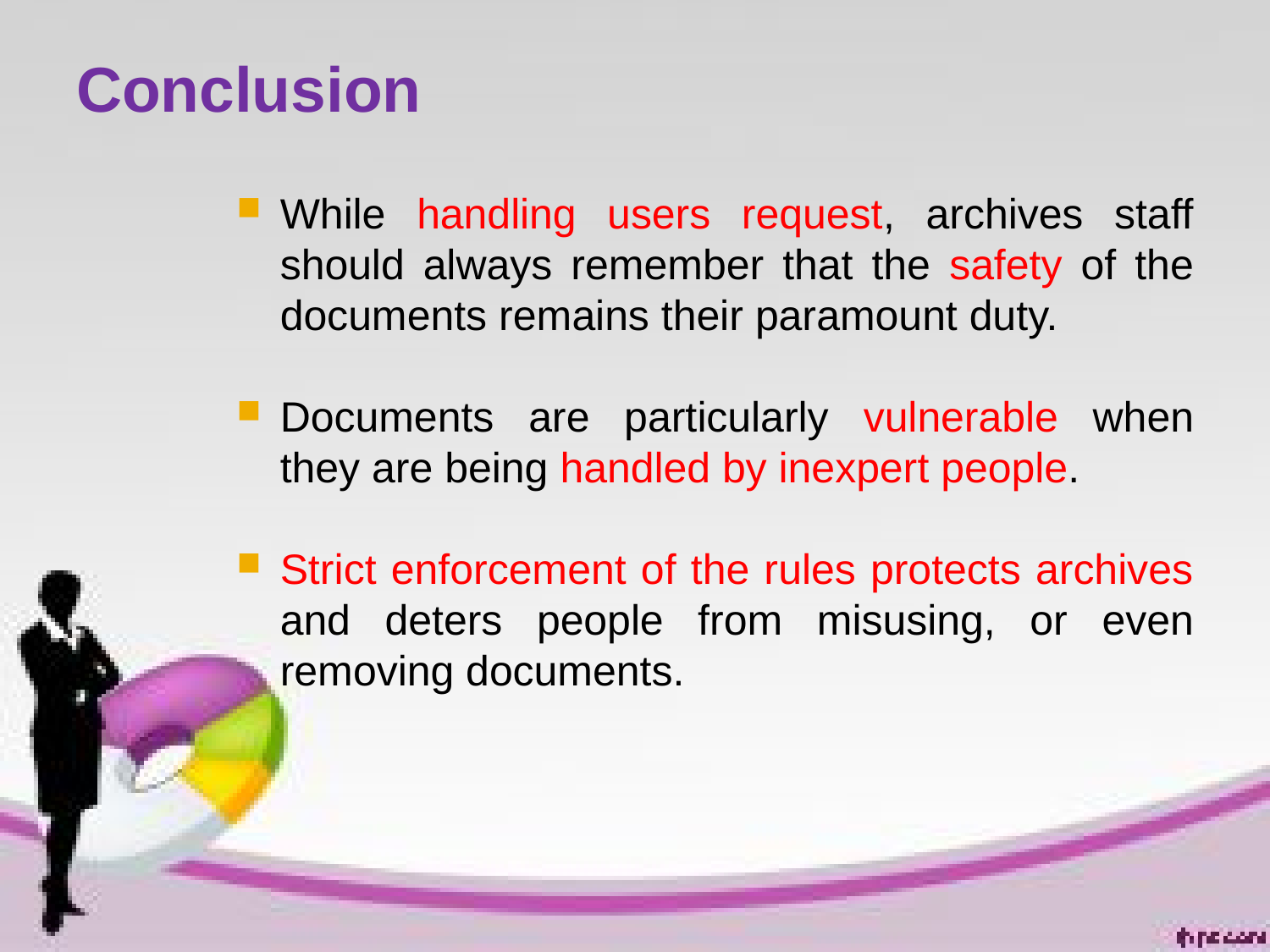

# Conclusion
While handling users request, archives staff should always remember that the safety of the documents remains their paramount duty.

Documents are particularly vulnerable when they are being handled by inexpert people.

Strict enforcement of the rules protects archives and deters people from misusing, or even removing documents.